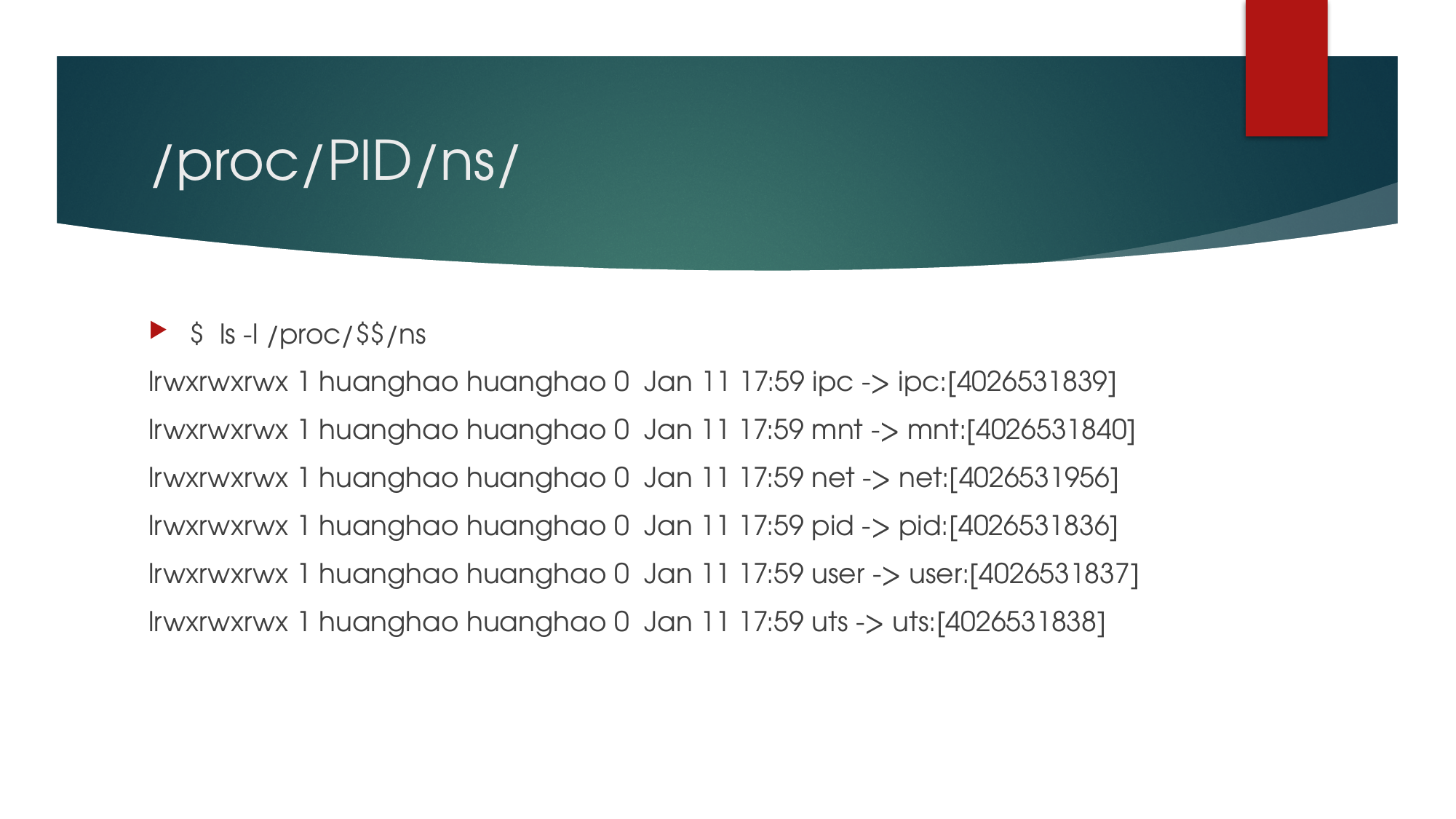

# /proc/PID/ns/
$  ls -l /proc/$$/ns
lrwxrwxrwx 1 huanghao huanghao 0  Jan 11 17:59 ipc -> ipc:[4026531839]
lrwxrwxrwx 1 huanghao huanghao 0  Jan 11 17:59 mnt -> mnt:[4026531840]
lrwxrwxrwx 1 huanghao huanghao 0  Jan 11 17:59 net -> net:[4026531956]
lrwxrwxrwx 1 huanghao huanghao 0  Jan 11 17:59 pid -> pid:[4026531836]
lrwxrwxrwx 1 huanghao huanghao 0  Jan 11 17:59 user -> user:[4026531837]
lrwxrwxrwx 1 huanghao huanghao 0  Jan 11 17:59 uts -> uts:[4026531838]